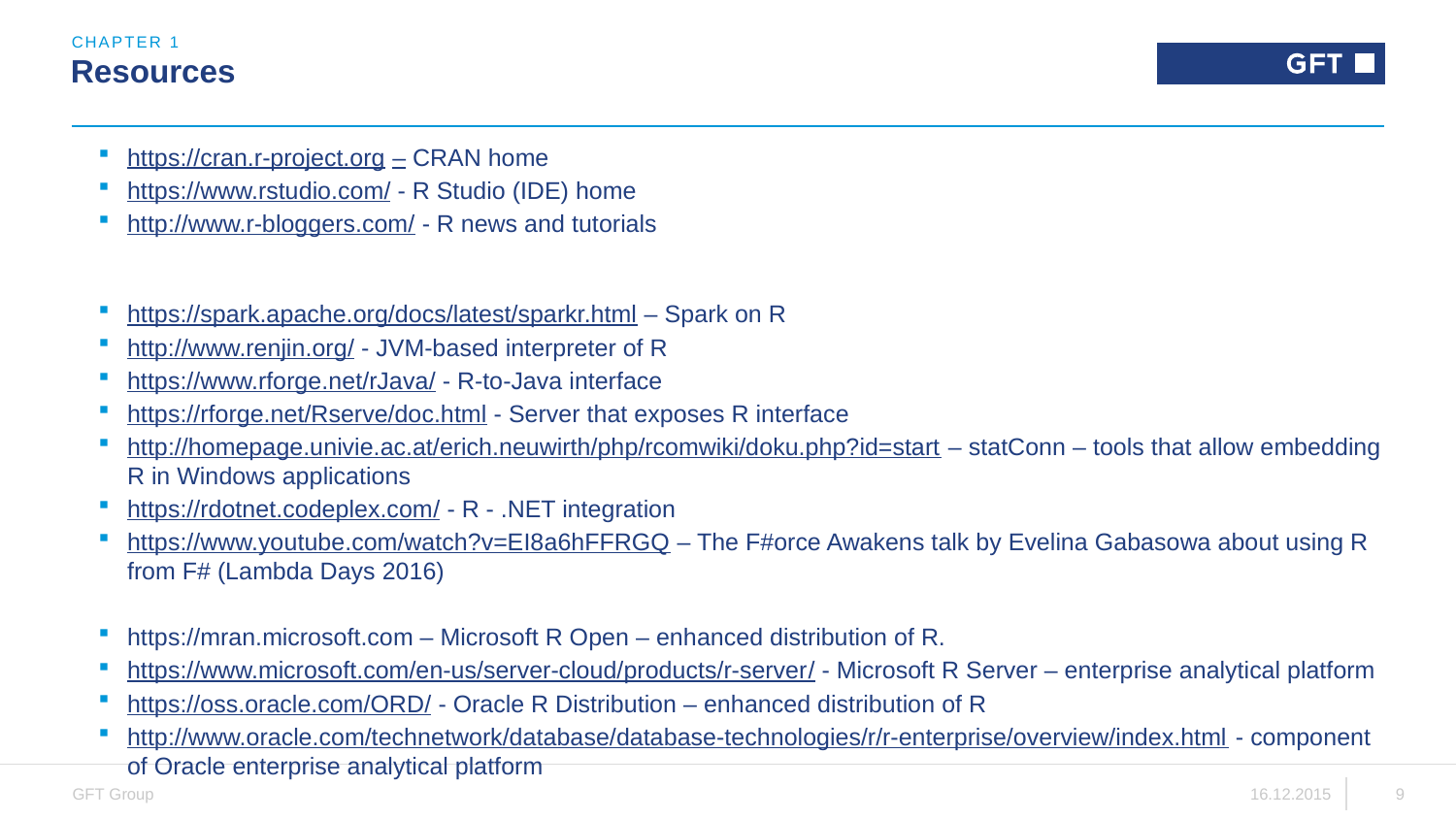

Chapter 1
# Resources
https://cran.r-project.org – CRAN home
https://www.rstudio.com/ - R Studio (IDE) home
http://www.r-bloggers.com/ - R news and tutorials

https://spark.apache.org/docs/latest/sparkr.html – Spark on R
http://www.renjin.org/ - JVM-based interpreter of R
https://www.rforge.net/rJava/ - R-to-Java interface
https://rforge.net/Rserve/doc.html - Server that exposes R interface
http://homepage.univie.ac.at/erich.neuwirth/php/rcomwiki/doku.php?id=start – statConn – tools that allow embedding R in Windows applications
https://rdotnet.codeplex.com/ - R - .NET integration
https://www.youtube.com/watch?v=EI8a6hFFRGQ – The F#orce Awakens talk by Evelina Gabasowa about using R from F# (Lambda Days 2016)

https://mran.microsoft.com – Microsoft R Open – enhanced distribution of R.
https://www.microsoft.com/en-us/server-cloud/products/r-server/ - Microsoft R Server – enterprise analytical platform
https://oss.oracle.com/ORD/ - Oracle R Distribution – enhanced distribution of R
http://www.oracle.com/technetwork/database/database-technologies/r/r-enterprise/overview/index.html - component of Oracle enterprise analytical platform